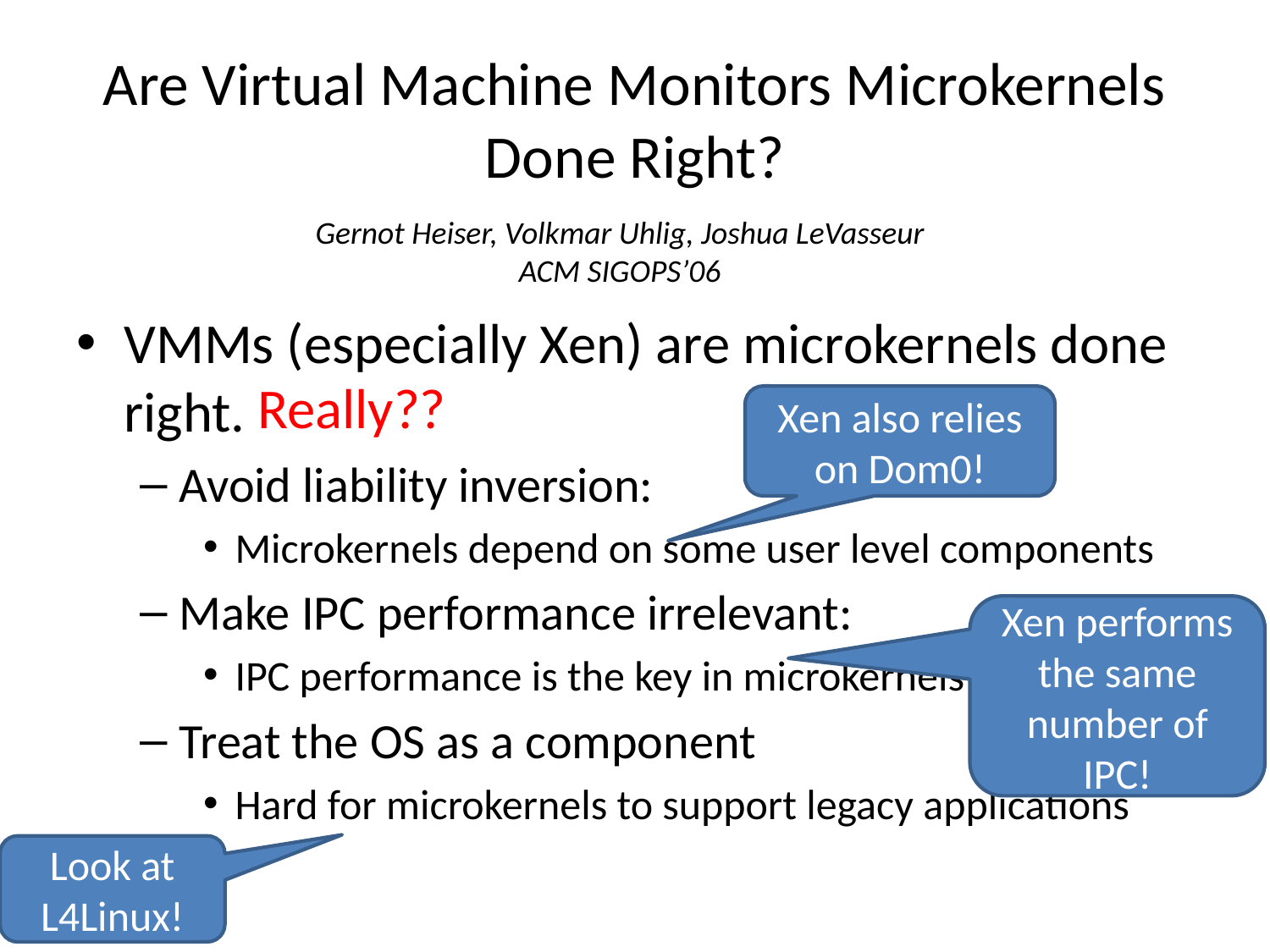

# Are Virtual Machine Monitors Microkernels Done Right?
Gernot Heiser, Volkmar Uhlig, Joshua LeVasseur
ACM SIGOPS’06

VMMs (especially Xen) are microkernels done right.
Avoid liability inversion:
Microkernels depend on some user level components
Make IPC performance irrelevant:
IPC performance is the key in microkernels
Treat the OS as a component
Hard for microkernels to support legacy applications
Really??
Xen also relies on Dom0!
Xen performs the same number of IPC!
Look at L4Linux!